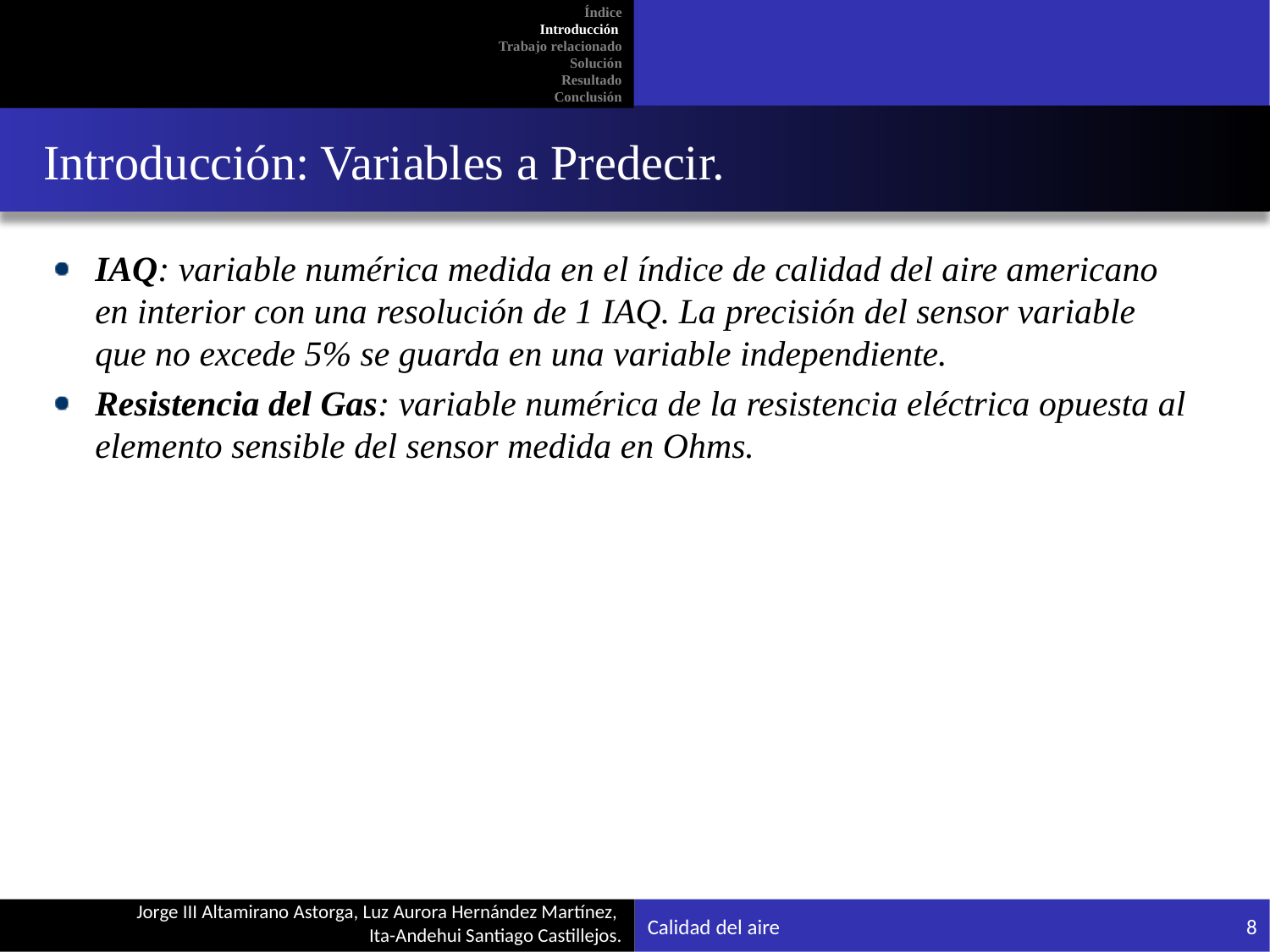

Índice
Introducción
Trabajo relacionado
Solución
Resultado
Conclusión

Introducción: Variables a Predecir.
IAQ: variable numérica medida en el índice de calidad del aire americano en interior con una resolución de 1 IAQ. La precisión del sensor variable que no excede 5% se guarda en una variable independiente.
Resistencia del Gas: variable numérica de la resistencia eléctrica opuesta al elemento sensible del sensor medida en Ohms.
Calidad del aire
8